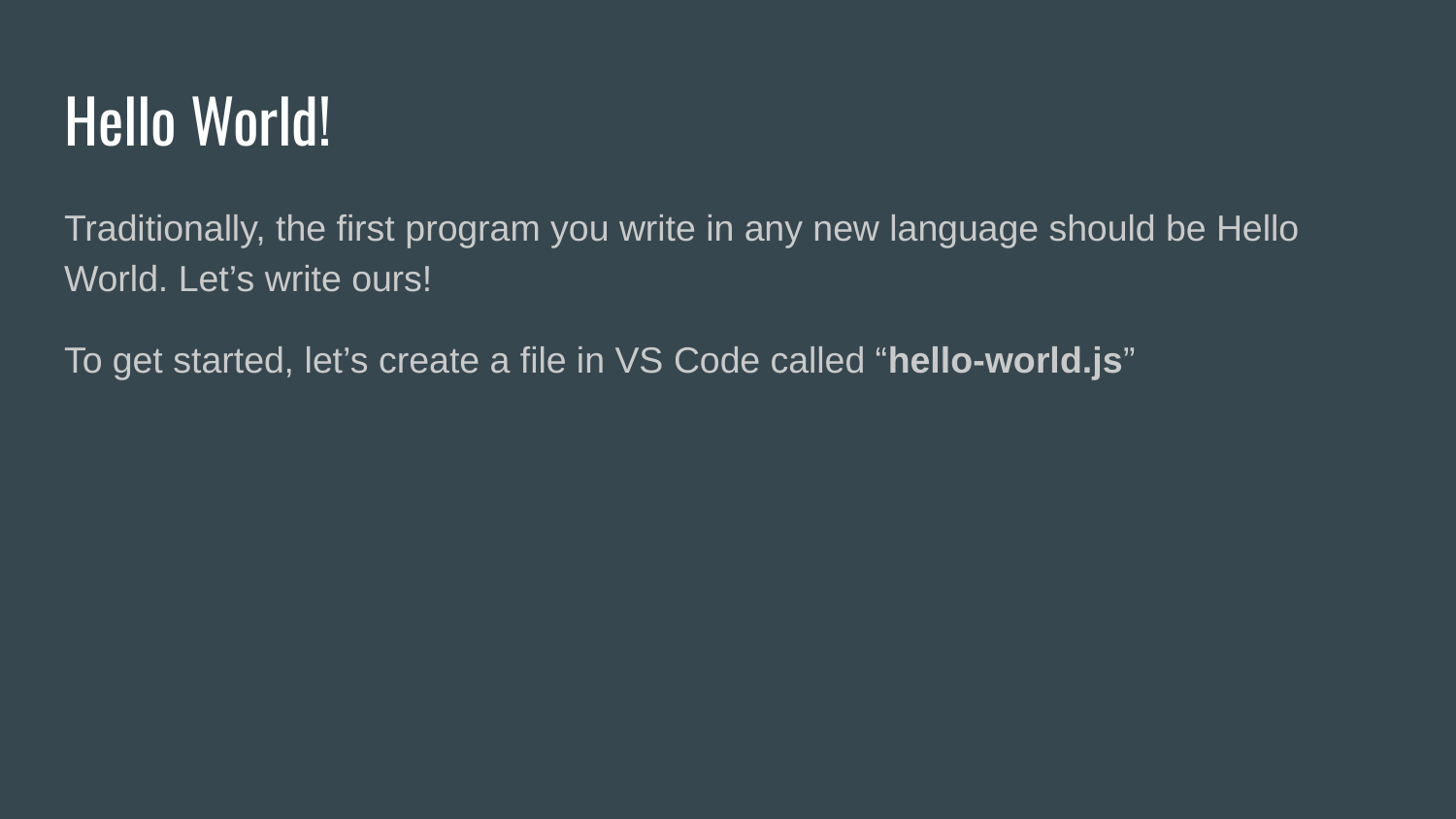

# Hello World!
Traditionally, the first program you write in any new language should be Hello World. Let’s write ours!
To get started, let’s create a file in VS Code called “hello-world.js”